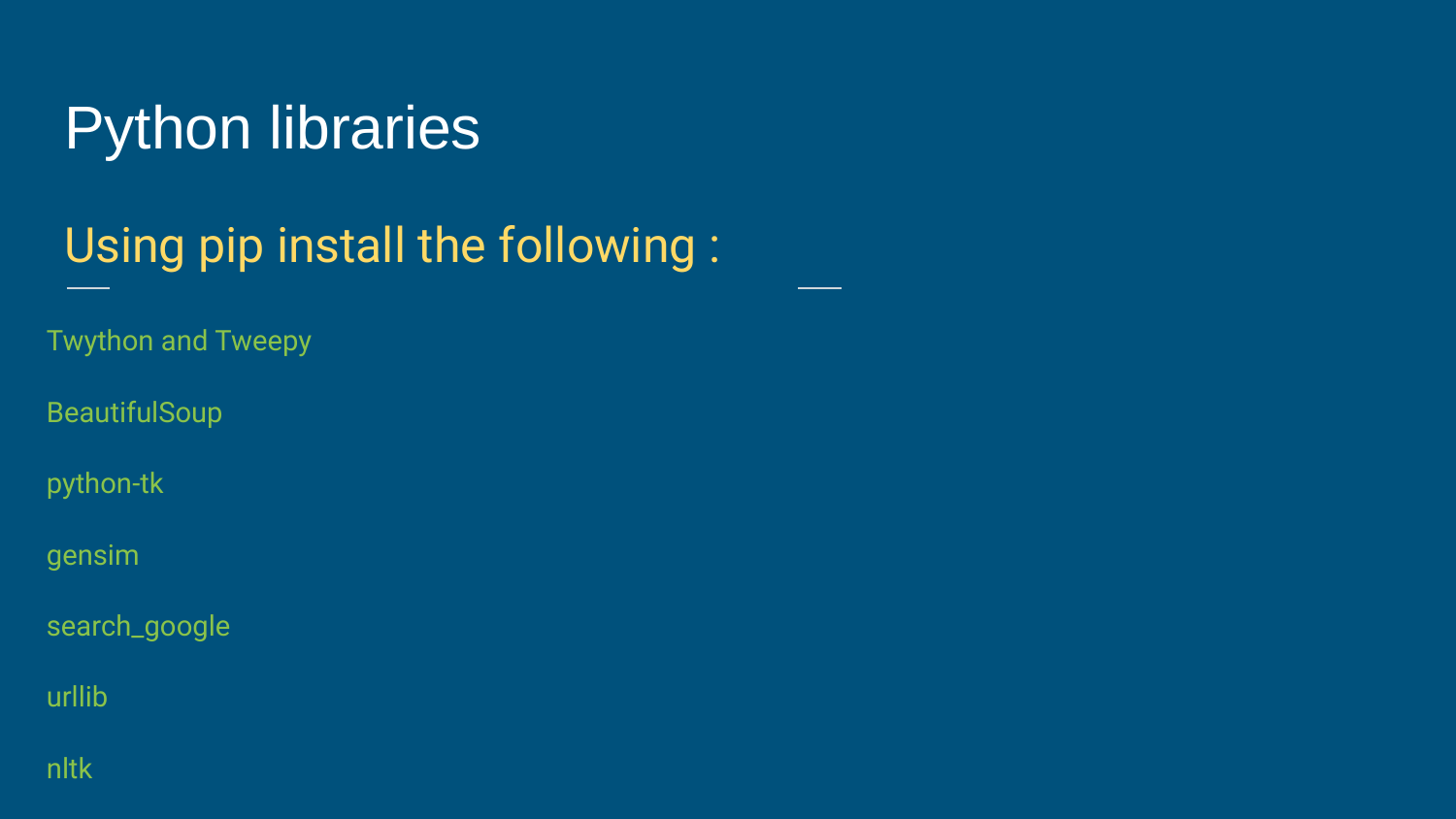

Python libraries
Using pip install the following :
Twython and Tweepy
BeautifulSoup
python-tk
gensim
search_google
urllib
nltk